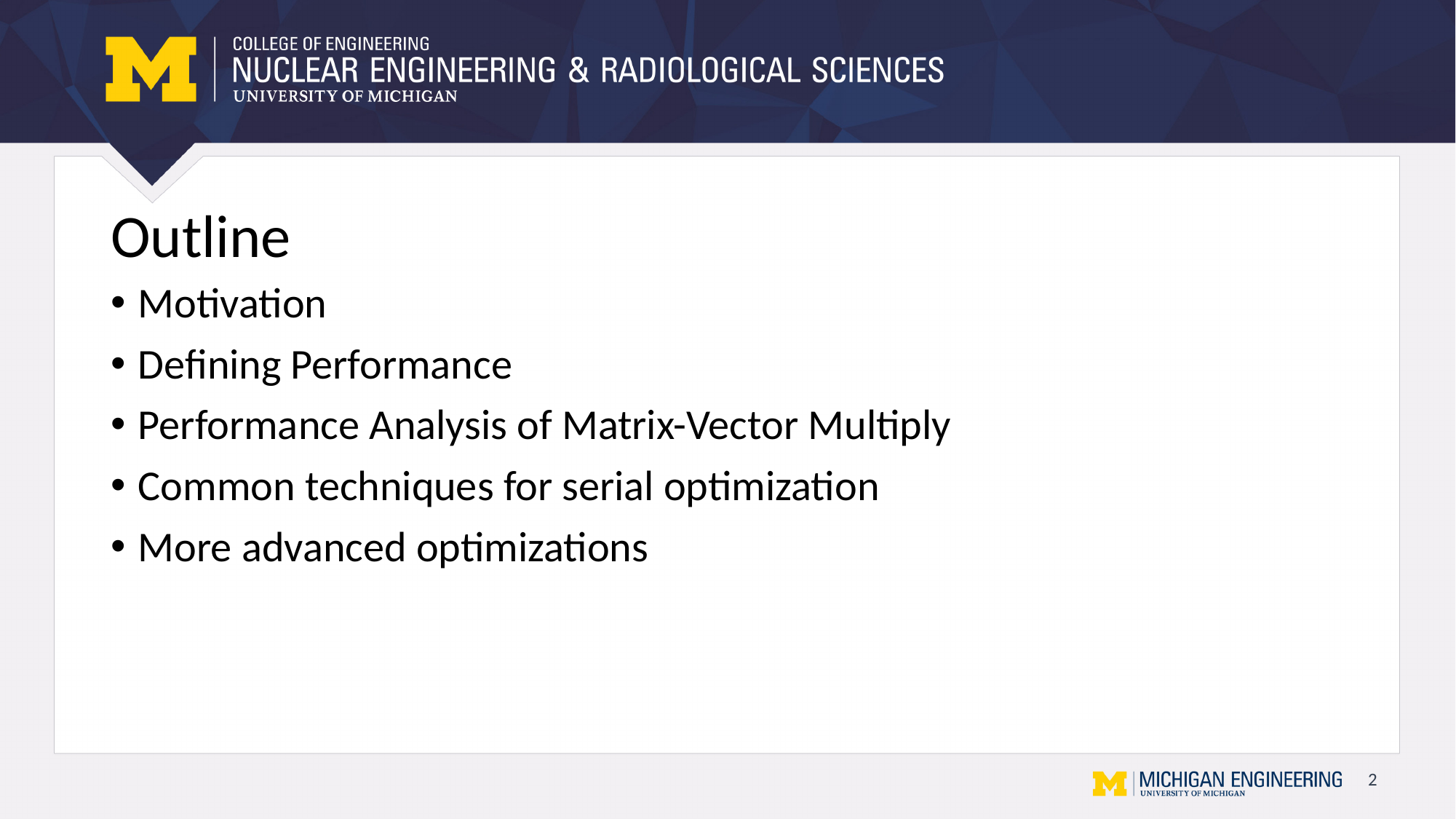

# Outline
Motivation
Defining Performance
Performance Analysis of Matrix-Vector Multiply
Common techniques for serial optimization
More advanced optimizations